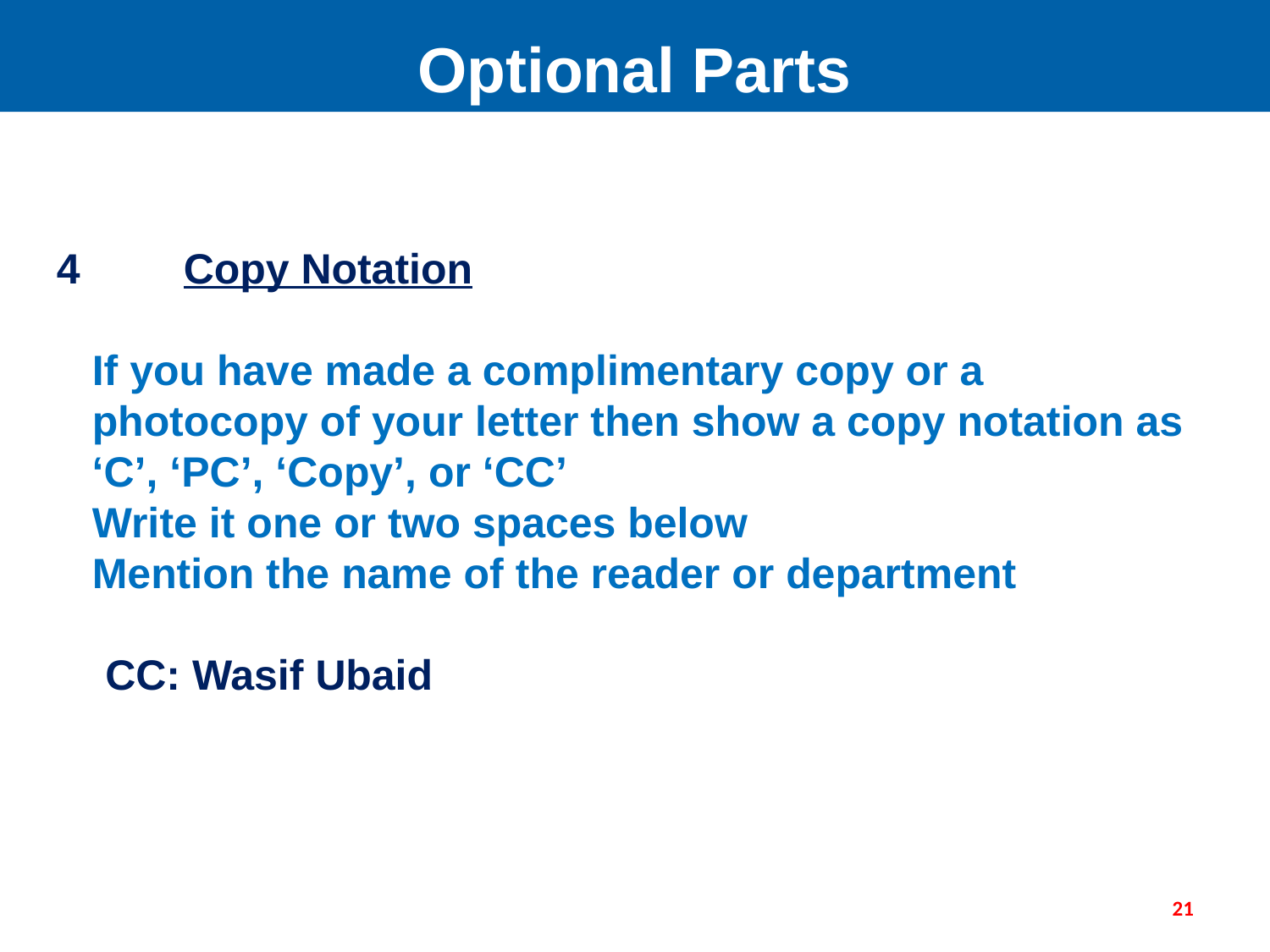

Optional Parts

4	Copy Notation

   If you have made a complimentary copy or a
   photocopy of your letter then show a copy notation as
   ‘C’, ‘PC’, ‘Copy’, or ‘CC’
   Write it one or two spaces below
   Mention the name of the reader or department

     CC: Wasif Ubaid
21